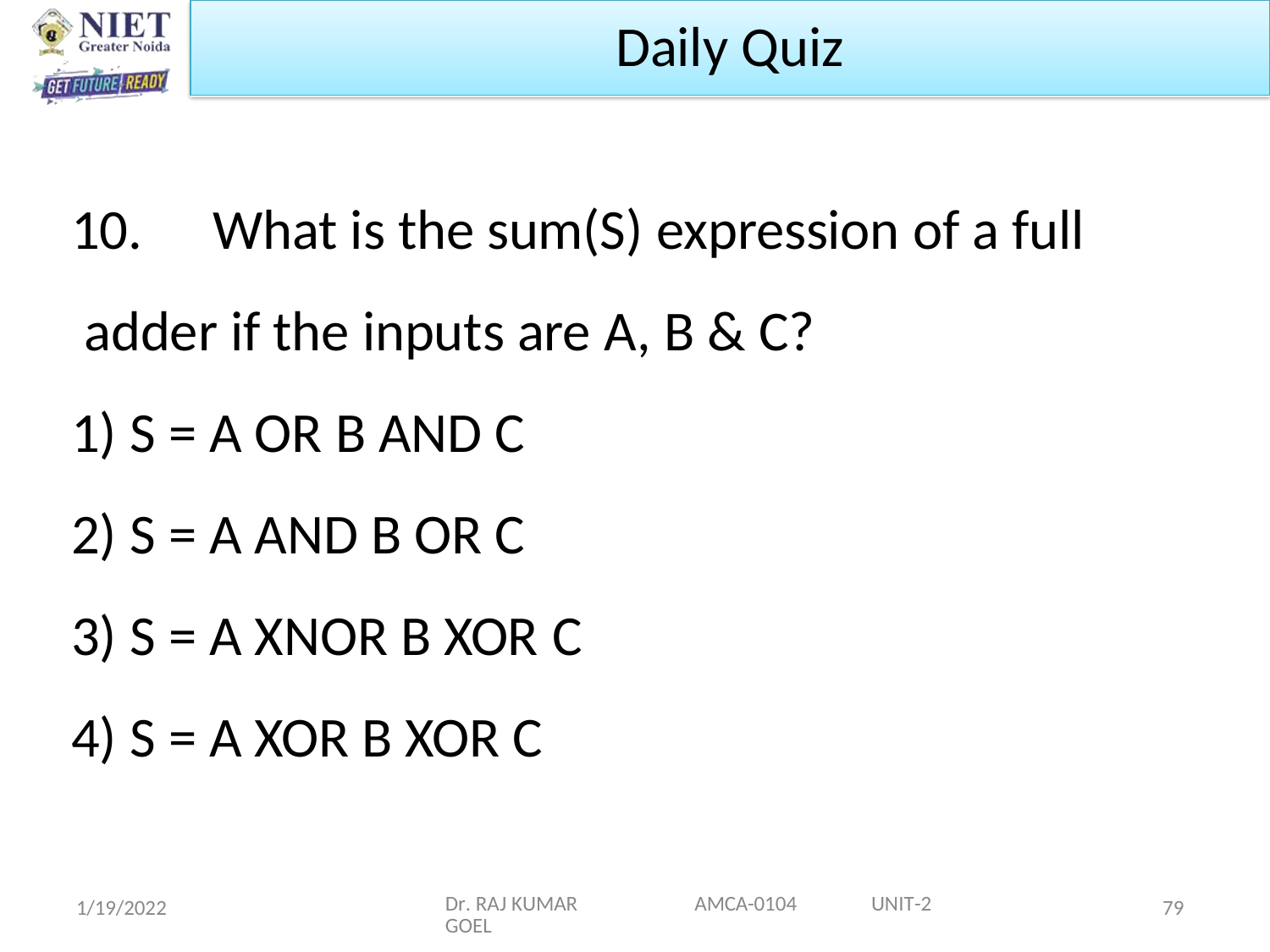

Daily Quiz

10.	What is the sum(S) expression of a full  adder if the inputs are A, B & C?
1) S = A OR B AND C
2) S = A AND B OR C
3) S = A XNOR B XOR C
4) S = A XOR B XOR C
Dr. RAJ KUMAR GOEL
AMCA-0104
UNIT-2
1/19/2022
79